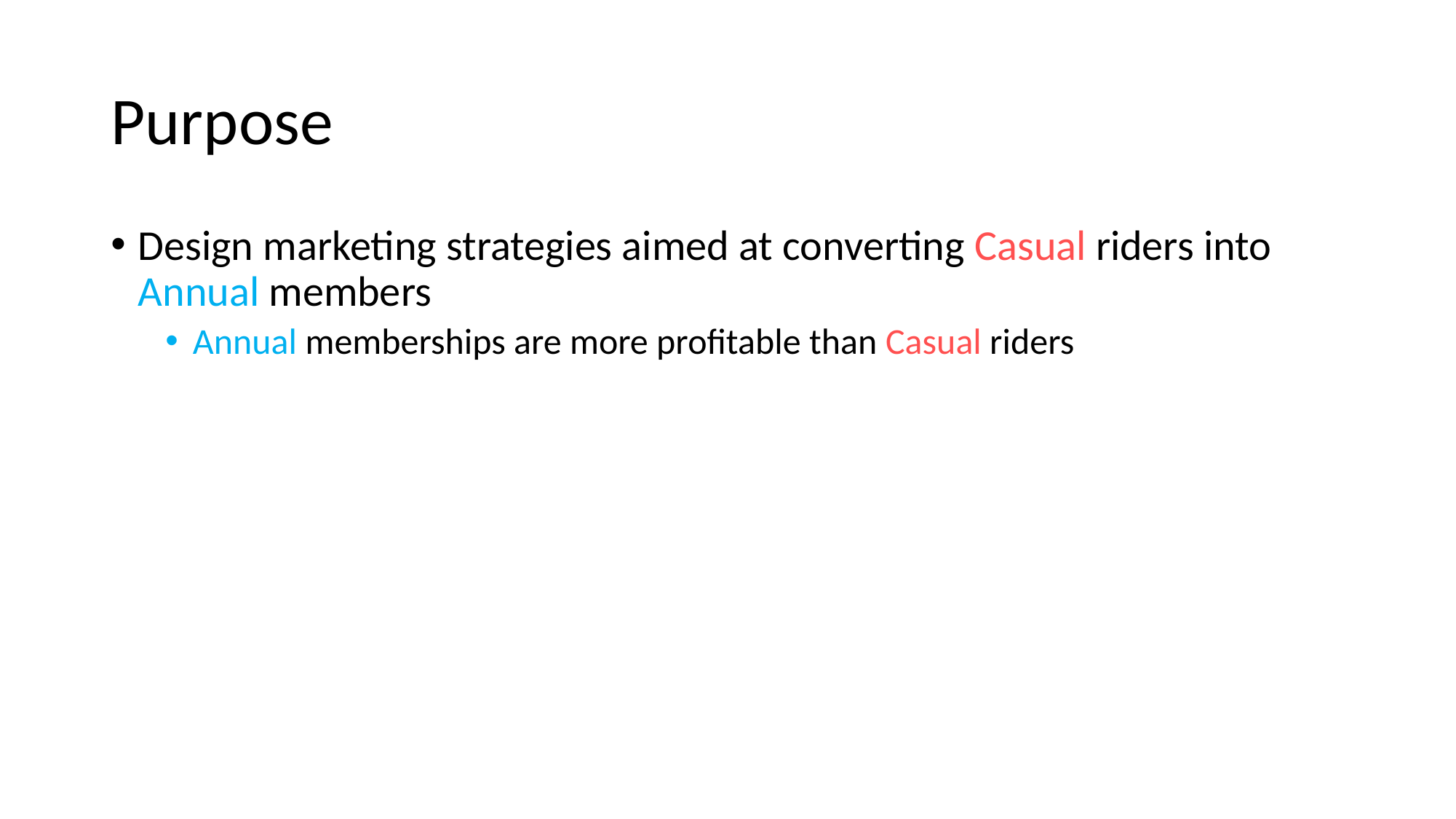

# Purpose
Design marketing strategies aimed at converting Casual riders into Annual members
Annual memberships are more profitable than Casual riders